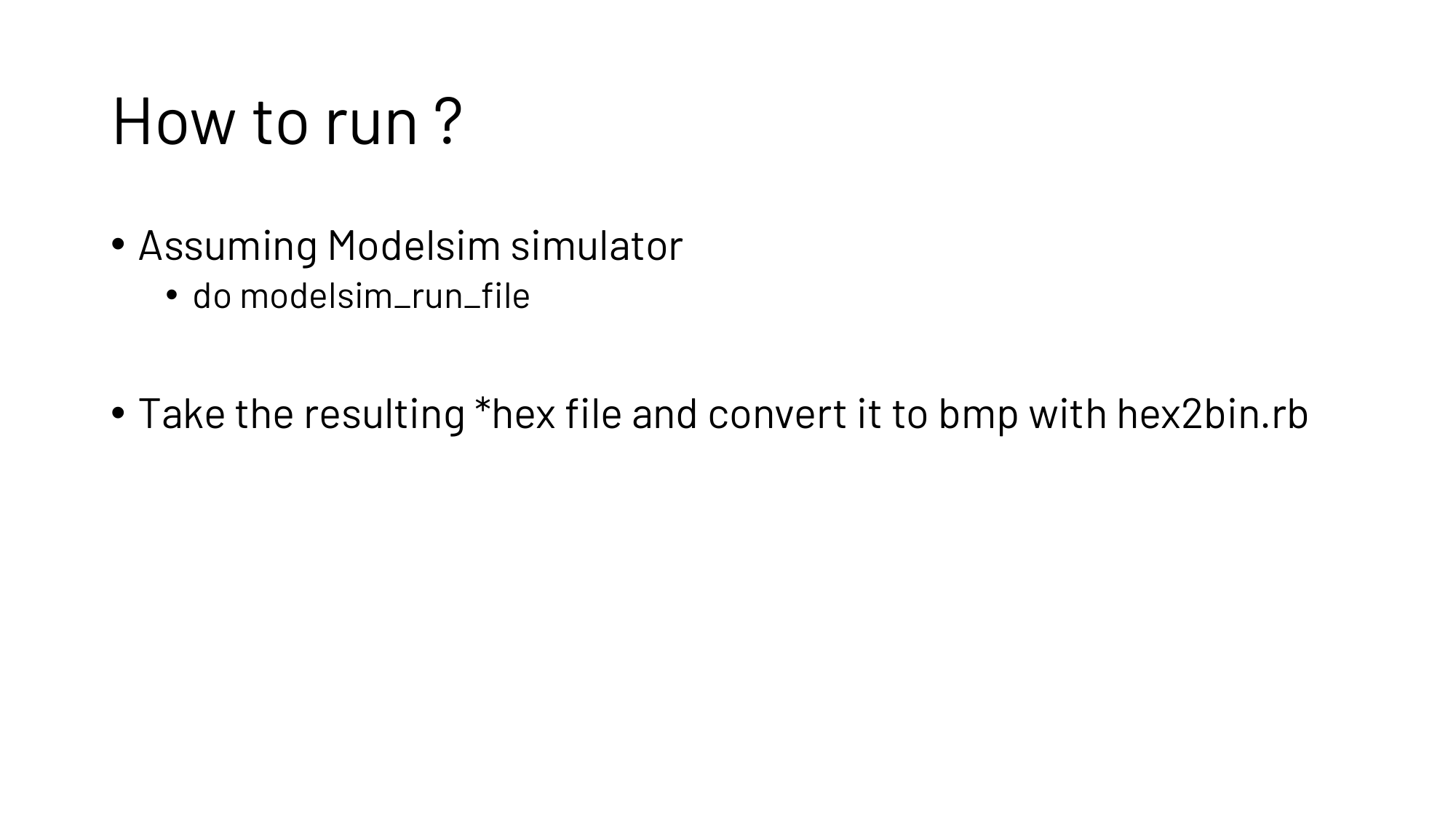

# How to run ?
Assuming Modelsim simulator
do modelsim_run_file

Take the resulting *hex file and convert it to bmp with hex2bin.rb